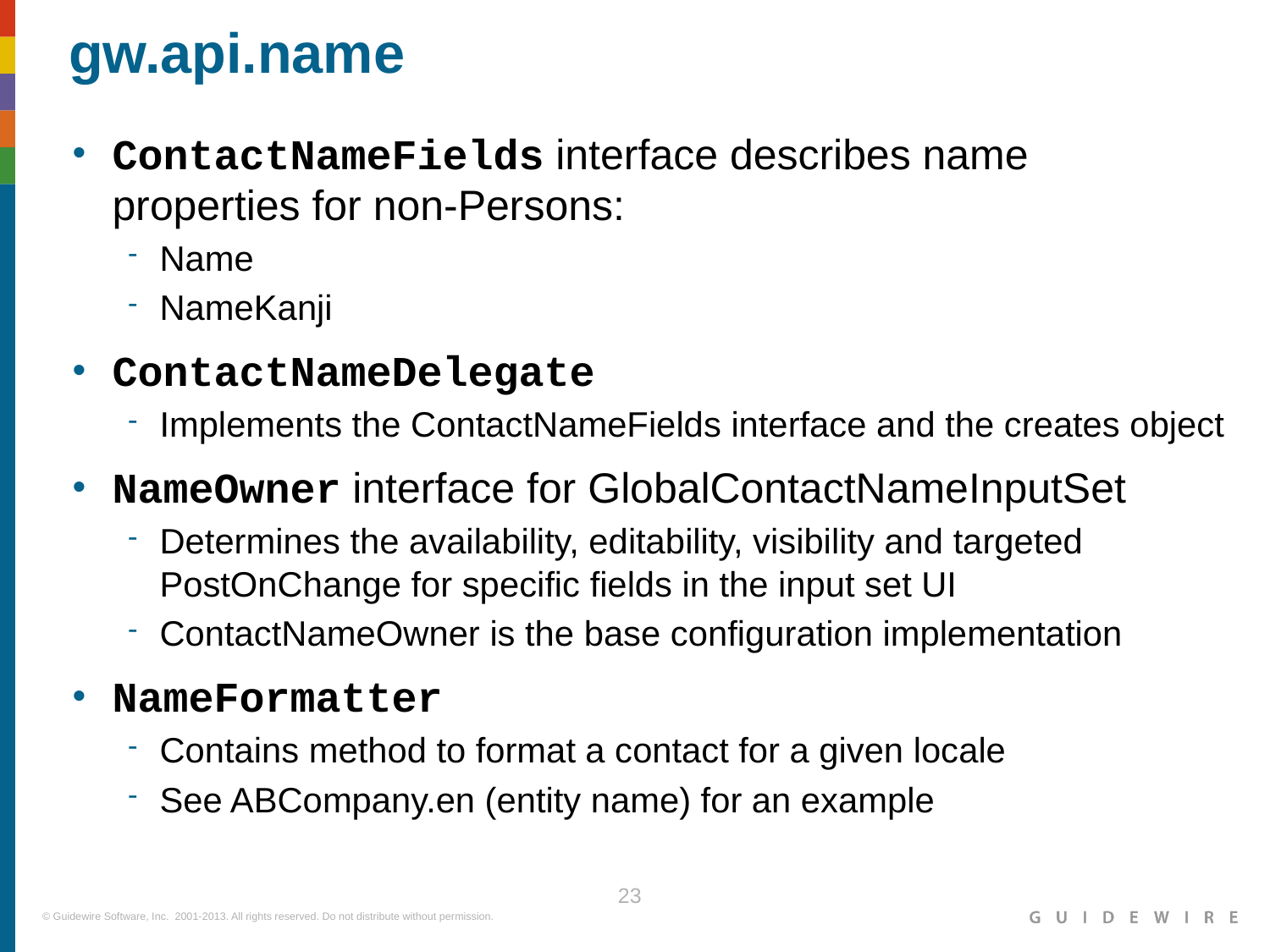

gw.api.name
ContactNameFields interface describes name properties for non-Persons:
Name
NameKanji
ContactNameDelegate
Implements the ContactNameFields interface and the creates object
NameOwner interface for GlobalContactNameInputSet
Determines the availability, editability, visibility and targeted PostOnChange for specific fields in the input set UI
ContactNameOwner is the base configuration implementation
NameFormatter
Contains method to format a contact for a given locale
See ABCompany.en (entity name) for an example